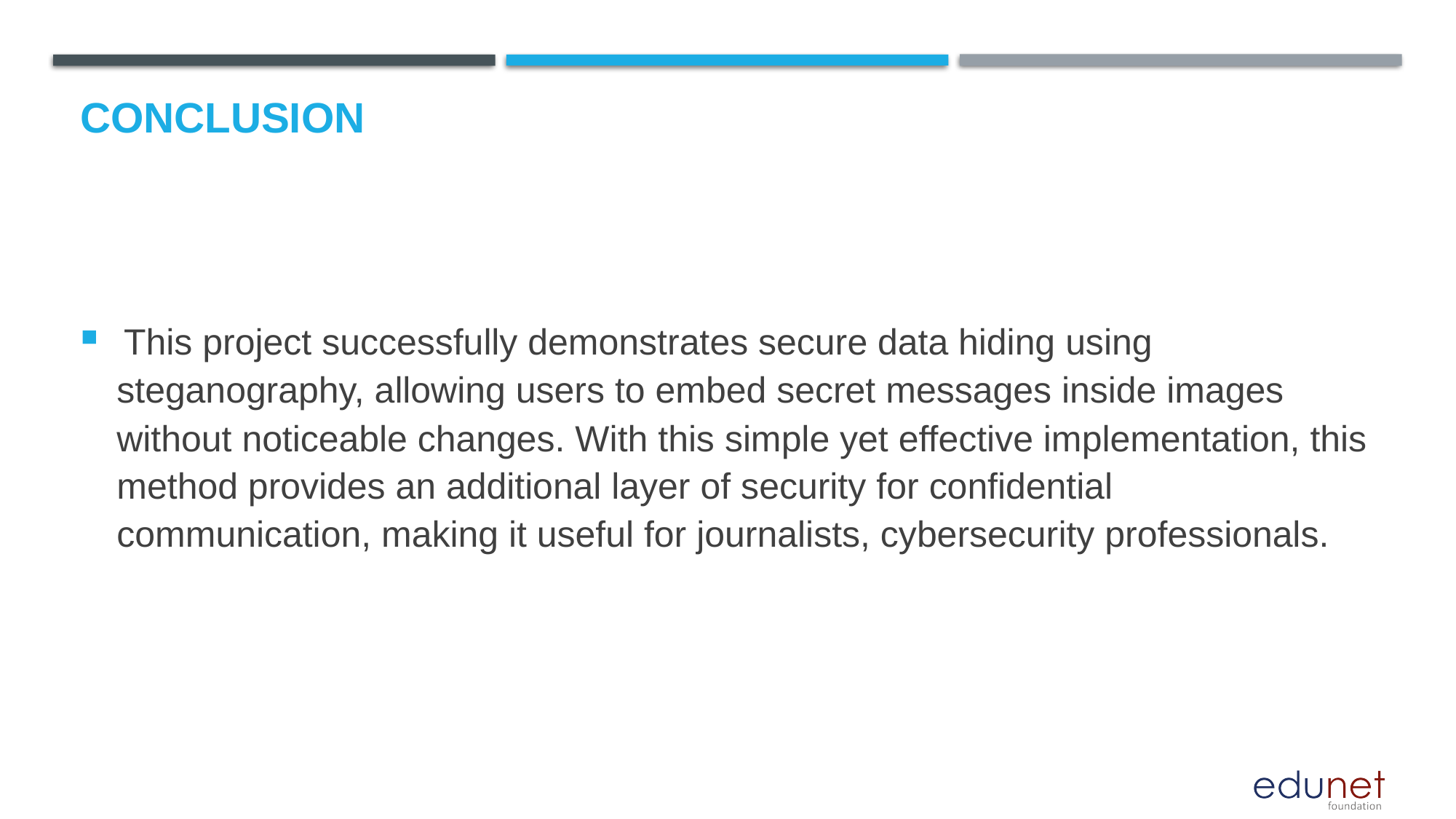

# Conclusion
 This project successfully demonstrates secure data hiding using steganography, allowing users to embed secret messages inside images without noticeable changes. With this simple yet effective implementation, this method provides an additional layer of security for confidential communication, making it useful for journalists, cybersecurity professionals.